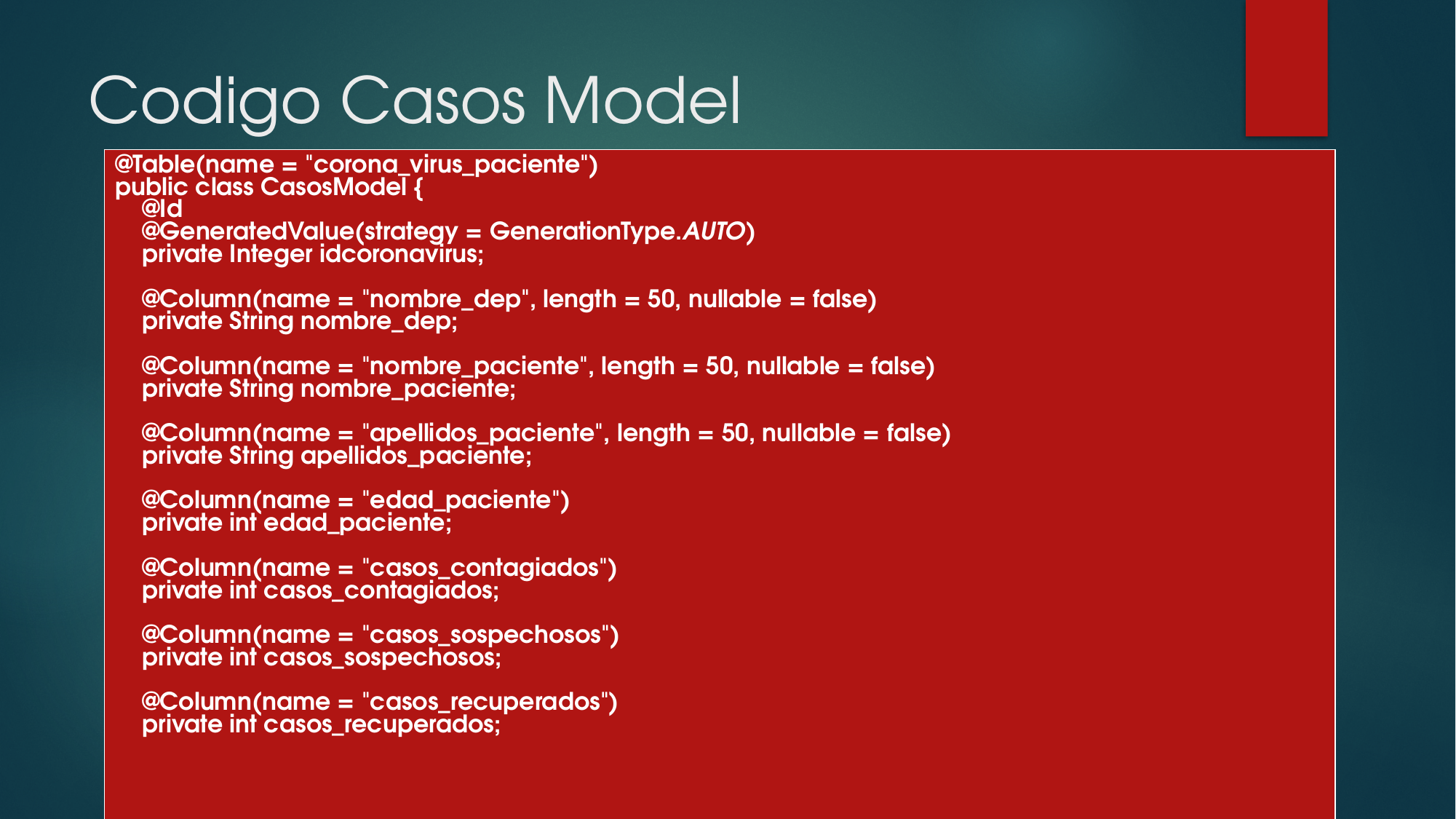

# Codigo Casos Model
| @Table(name = "corona\_virus\_paciente") public class CasosModel { @Id @GeneratedValue(strategy = GenerationType.AUTO) private Integer idcoronavirus; @Column(name = "nombre\_dep", length = 50, nullable = false) private String nombre\_dep; @Column(name = "nombre\_paciente", length = 50, nullable = false) private String nombre\_paciente; @Column(name = "apellidos\_paciente", length = 50, nullable = false) private String apellidos\_paciente; @Column(name = "edad\_paciente") private int edad\_paciente; @Column(name = "casos\_contagiados") private int casos\_contagiados; @Column(name = "casos\_sospechosos") private int casos\_sospechosos; @Column(name = "casos\_recuperados") private int casos\_recuperados; |
| --- |